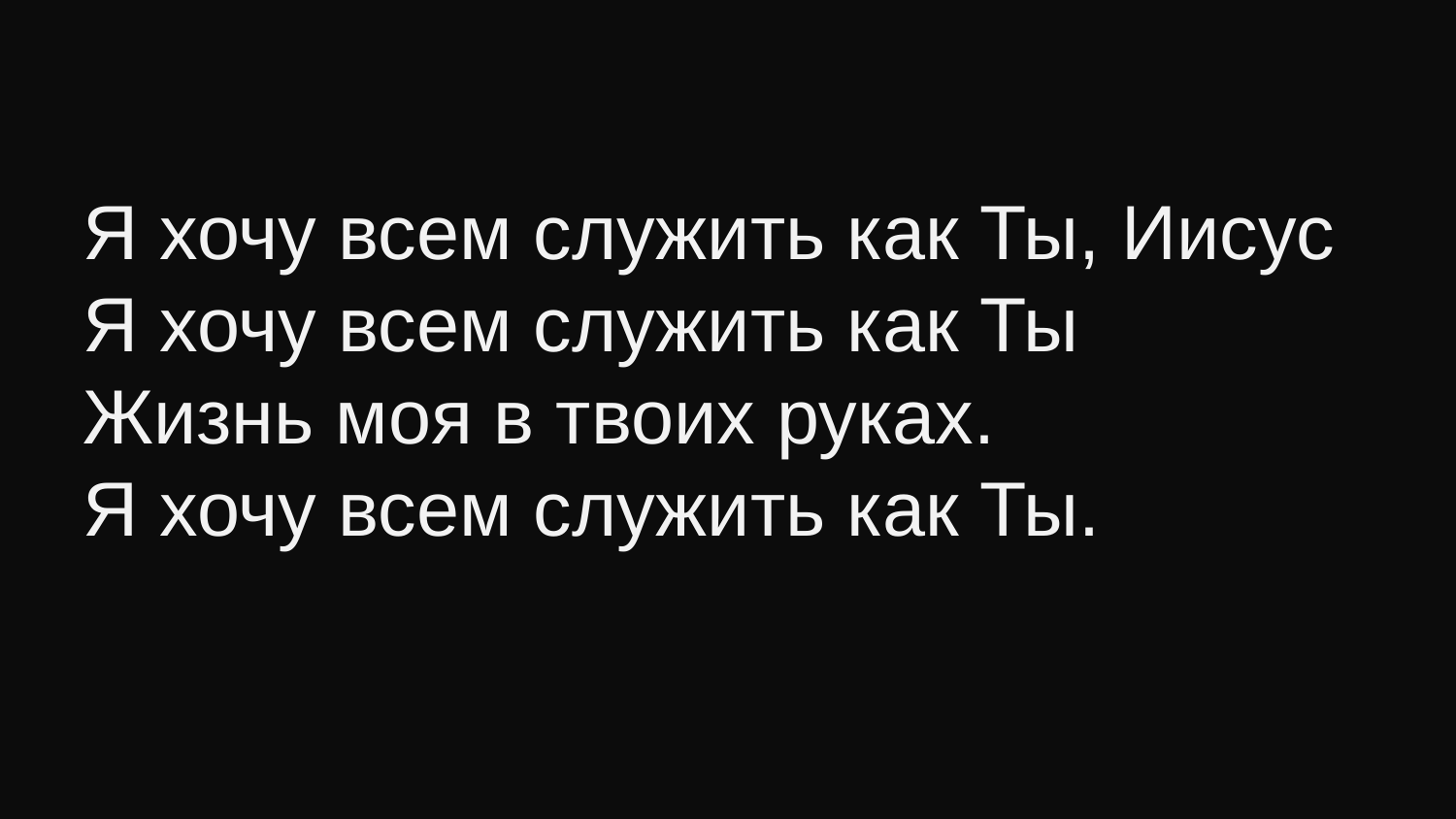

Я хочу всем служить как Ты, Иисус
Я хочу всем служить как Ты
Жизнь моя в твоих руках.
Я хочу всем служить как Ты.